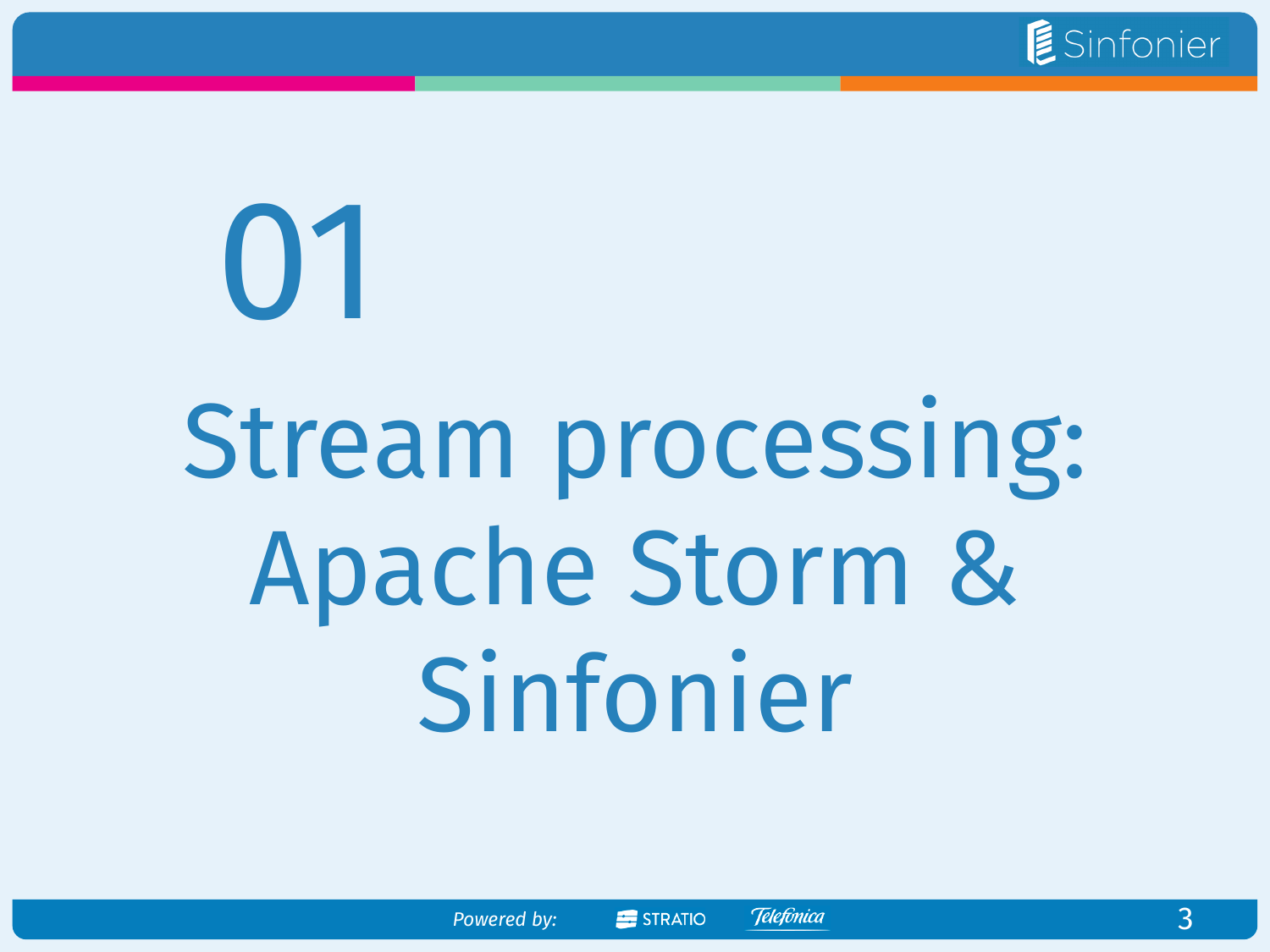

01
# Stream processing: Apache Storm & Sinfonier
3